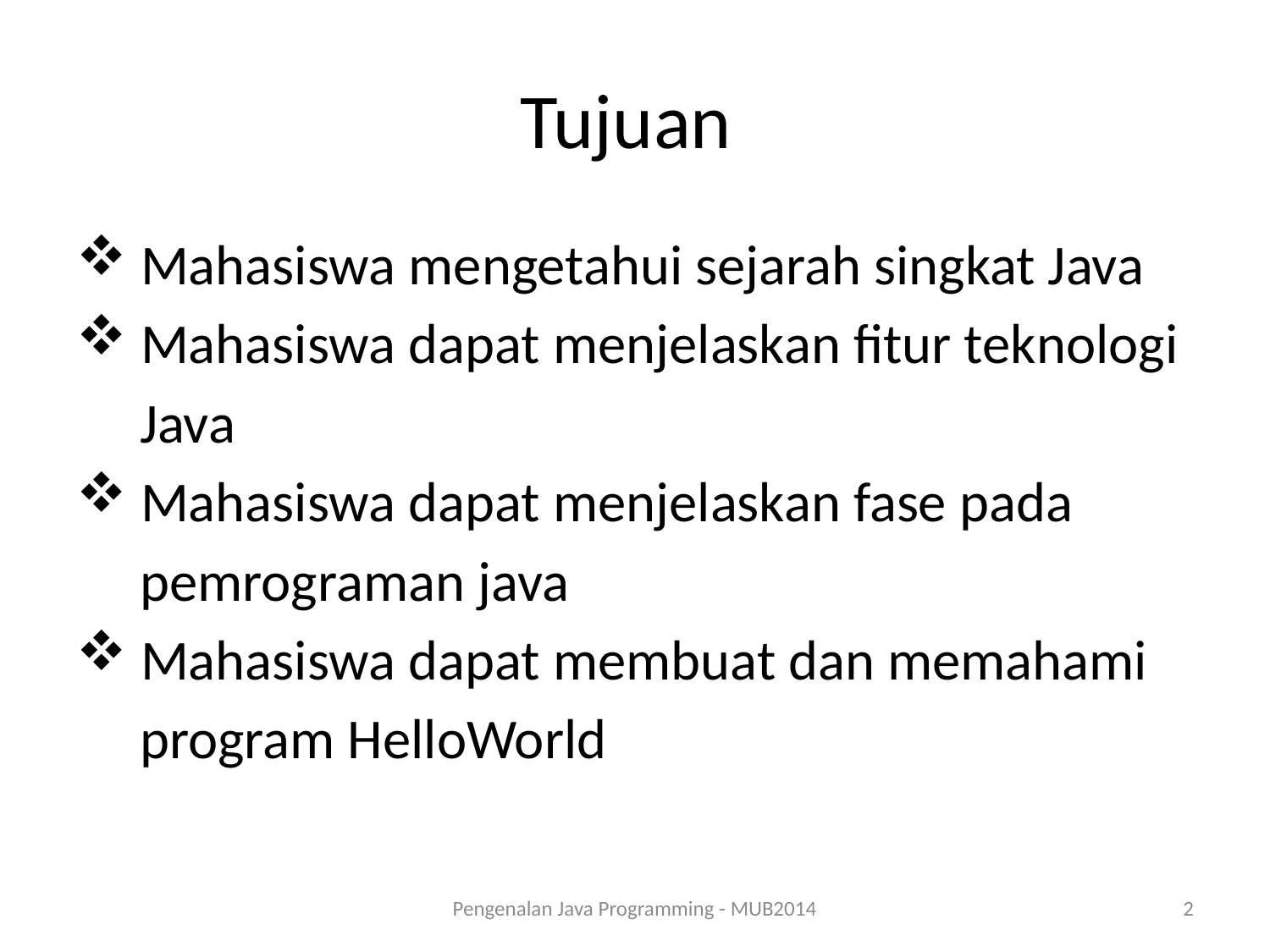

# Tujuan
 Mahasiswa mengetahui sejarah singkat Java
 Mahasiswa dapat menjelaskan fitur teknologi
     Java
 Mahasiswa dapat menjelaskan fase pada
     pemrograman java
 Mahasiswa dapat membuat dan memahami
     program HelloWorld

Pengenalan Java Programming - MUB2014
2